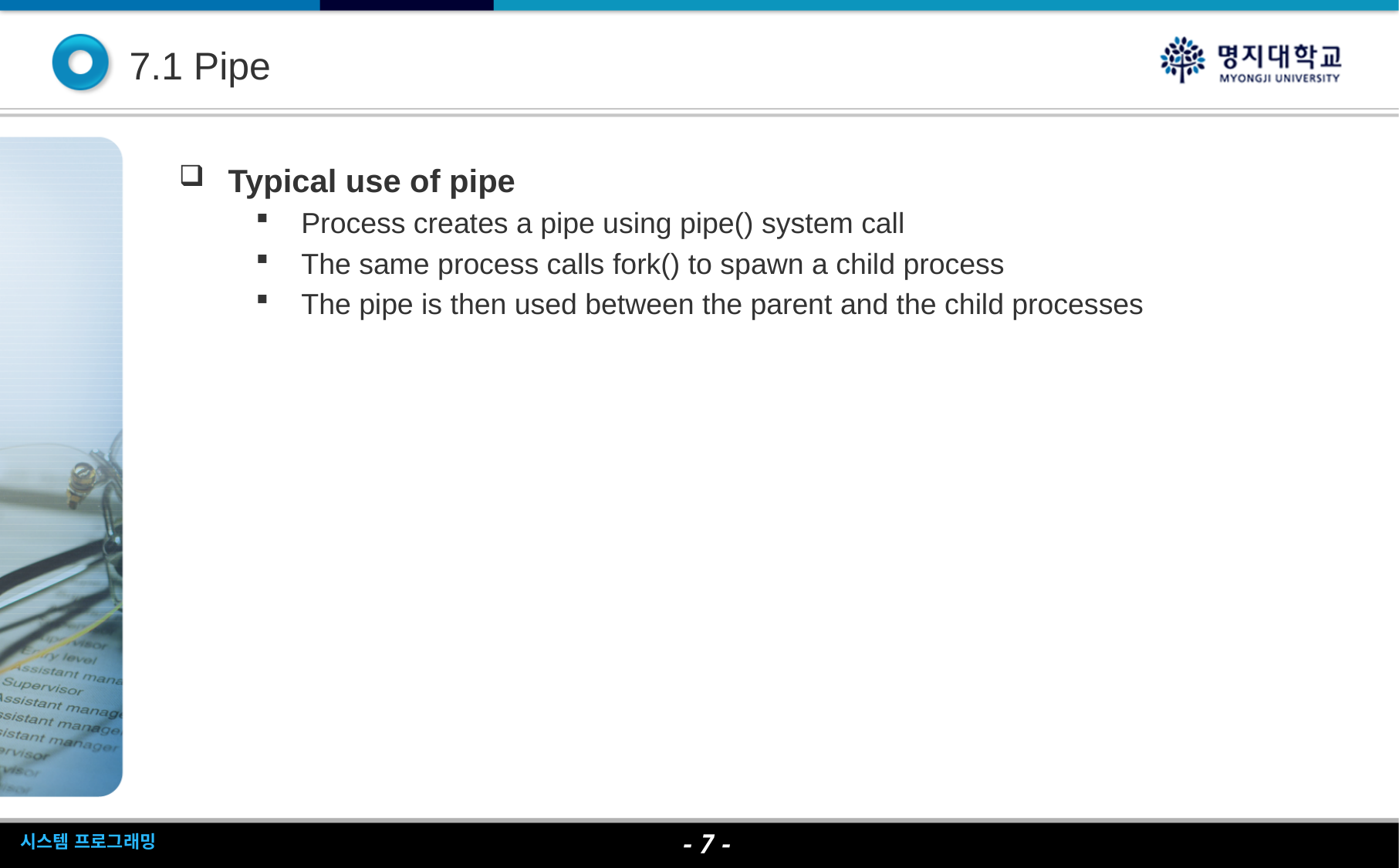

# 7.1 Pipe
Typical use of pipe
Process creates a pipe using pipe() system call
The same process calls fork() to spawn a child process
The pipe is then used between the parent and the child processes

- 7 -